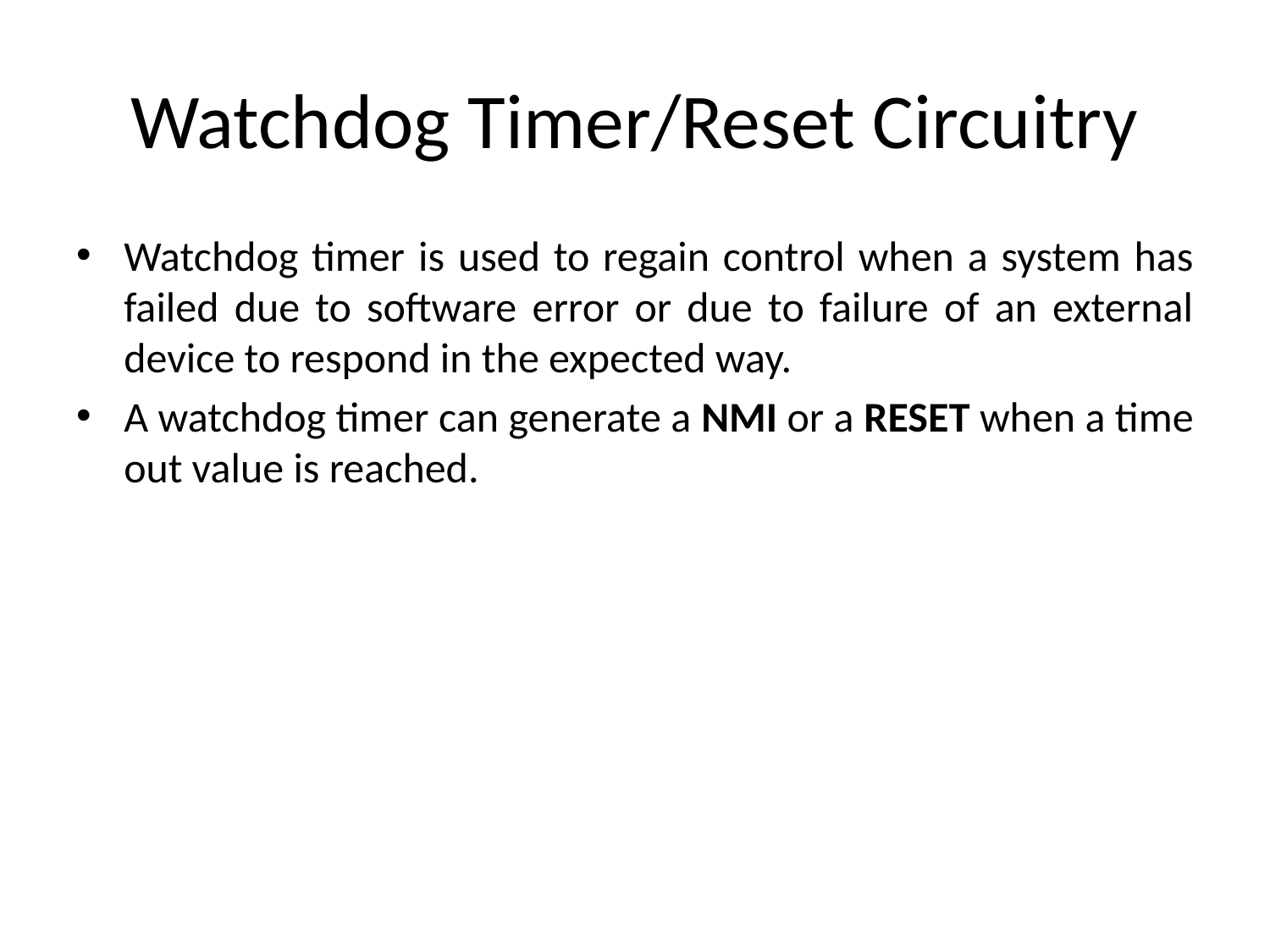

# Watchdog Timer/Reset Circuitry
Watchdog timer is used to regain control when a system has failed due to software error or due to failure of an external device to respond in the expected way.
A watchdog timer can generate a NMI or a RESET when a time out value is reached.